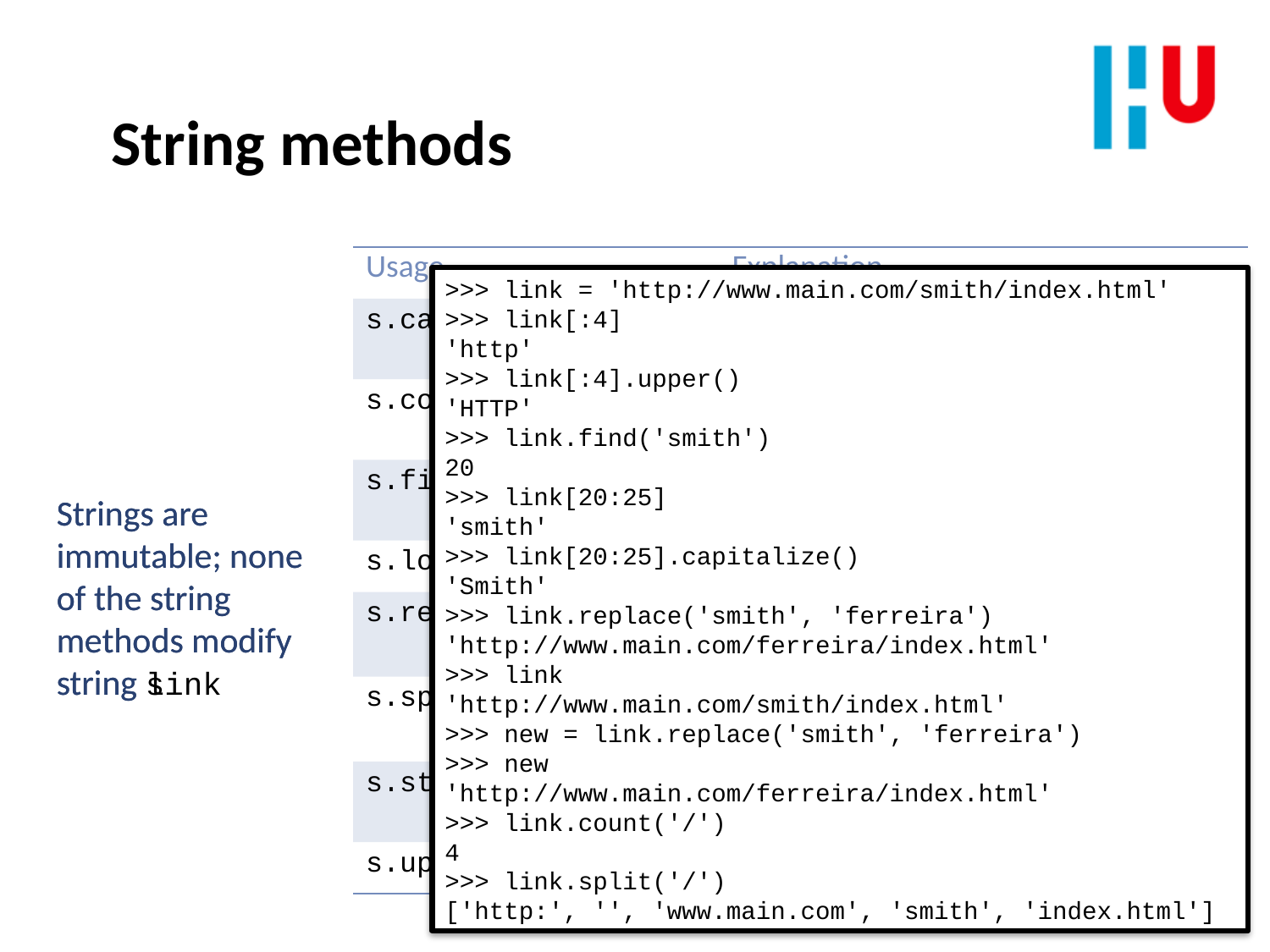

String methods
| Usage | Explanation |
| --- | --- |
| s.capitalize() | returns a copy of s with first character capitalized |
| s.count(target) | returns the number of occurences of target in s |
| s.find(target) | returns the index of the first occurrence of target in s |
| s.lower() | returns lowercase copy of s |
| s.replace(old, new) | returns copy of s with every occurrence of old replaced with new |
| s.split(sep) | returns list of substrings of s, delimited by sep |
| s.strip() | returns copy of s without leading and trailing whitespace |
| s.upper() | returns uppercase copy of s |
>>> link = 'http://www.main.com/smith/index.html'
>>> link[:4]
'http'
>>> link[:4].upper()
'HTTP'
>>> link.find('smith')
20
>>> link[20:25]
'smith'
>>> link[20:25].capitalize()
'Smith'
>>> link.replace('smith', 'ferreira')
'http://www.main.com/ferreira/index.html'
>>> link
'http://www.main.com/smith/index.html'
>>> new = link.replace('smith', 'ferreira')
>>> new
'http://www.main.com/ferreira/index.html'
>>> link.count('/')
4
>>> link.split('/')
['http:', '', 'www.main.com', 'smith', 'index.html']
Strings are immutable; none of the string methods modify string link
Strings are immutable; none of the string methods modify string s